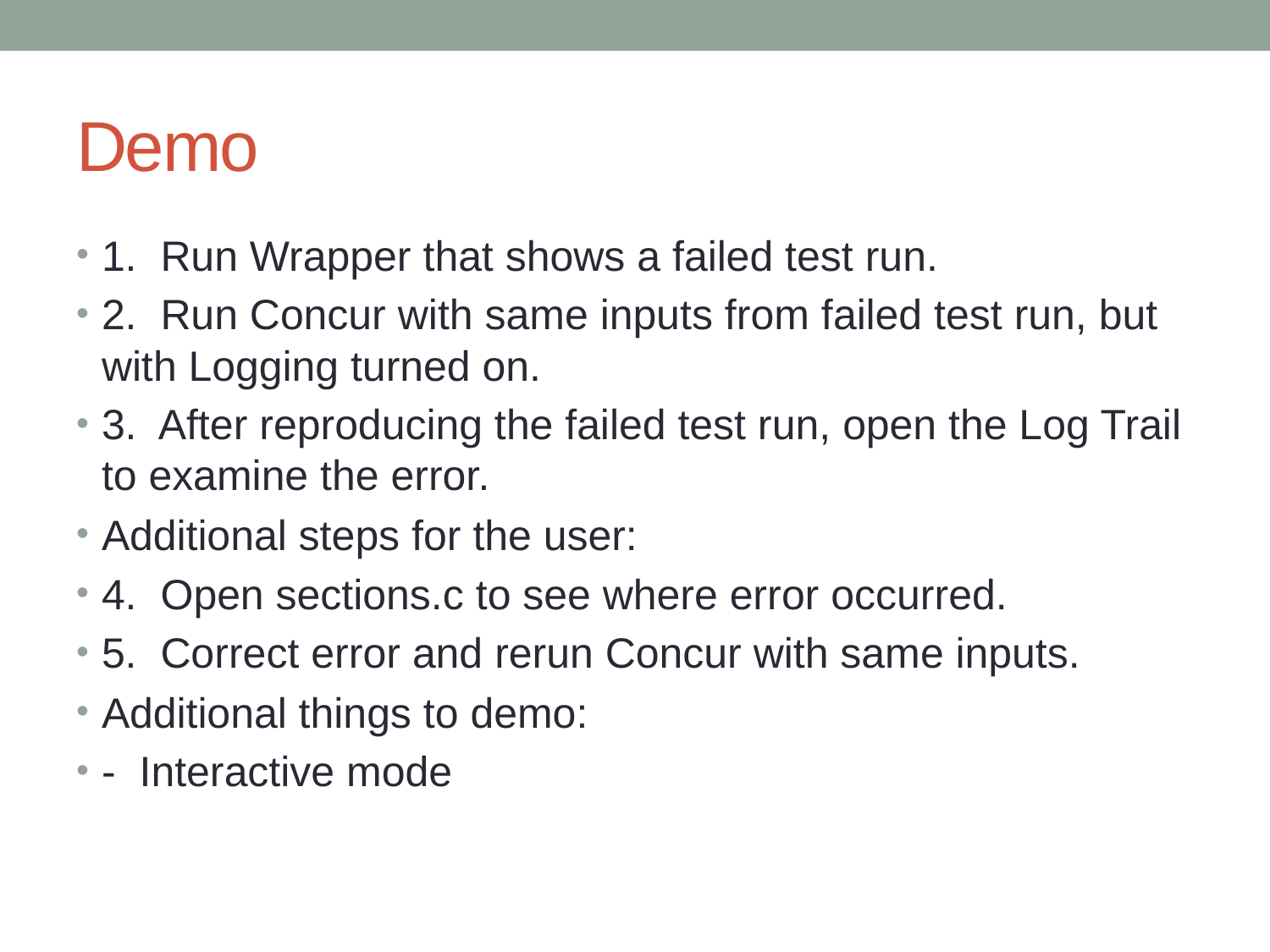

# Demo
1.  Run Wrapper that shows a failed test run.
2.  Run Concur with same inputs from failed test run, but with Logging turned on.
3.  After reproducing the failed test run, open the Log Trail to examine the error.
Additional steps for the user:
4.  Open sections.c to see where error occurred.
5.  Correct error and rerun Concur with same inputs.
Additional things to demo:
-  Interactive mode